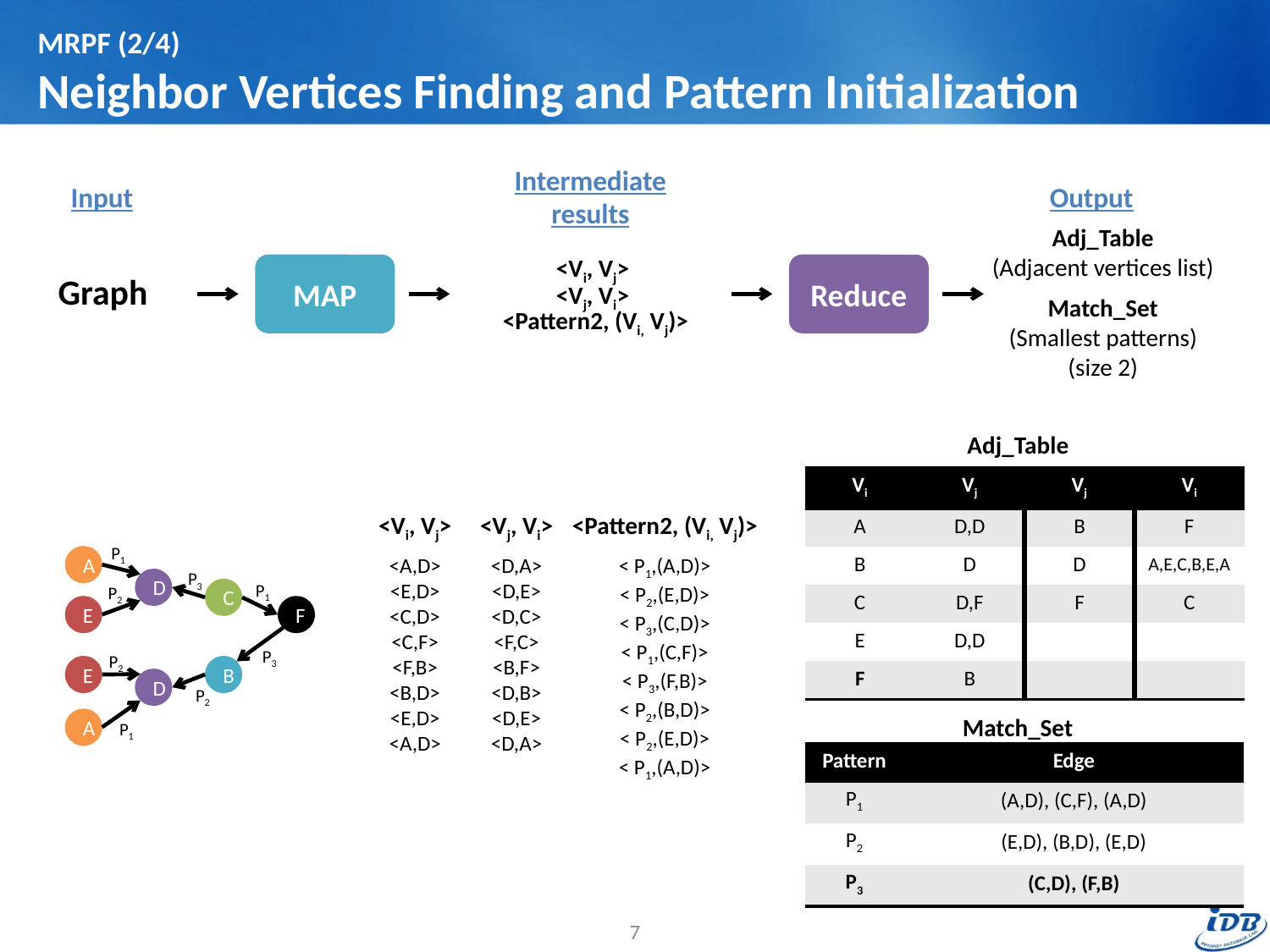

# MRPF (2/4) Neighbor Vertices Finding and Pattern Initialization
Intermediate
results
Input
Output
Adj_Table
(Adjacent vertices list)
<Vi, Vj>
MAP
Reduce
Graph
<Vj, Vi>
Match_Set
(Smallest patterns)
(size 2)
<Pattern2, (Vi, Vj)>
Adj_Table
| Vi | Vj | Vj | Vi |
| --- | --- | --- | --- |
| A | D,D | B | F |
| B | D | D | A,E,C,B,E,A |
| C | D,F | F | C |
| E | D,D |  |  |
| F | B |  |  |
<Vi, Vj>
<Vj, Vi>
<Pattern2, (Vi, Vj)>
<A,D>
<E,D>
<C,D>
<C,F>
<F,B>
<B,D>
<E,D>
<A,D>
<D,A>
<D,E>
<D,C>
<F,C>
<B,F>
<D,B>
<D,E>
<D,A>
< P1,(A,D)>
< P2,(E,D)>
< P3,(C,D)>
< P1,(C,F)>
< P3,(F,B)>
< P2,(B,D)>
< P2,(E,D)>
< P1,(A,D)>
P1
A
P3
D
P1
P2
C
E
F
P3
P2
E
B
D
P2
A
P1
Match_Set
| Pattern | Edge |
| --- | --- |
| P1 | (A,D), (C,F), (A,D) |
| P2 | (E,D), (B,D), (E,D) |
| P3 | (C,D), (F,B) |
7